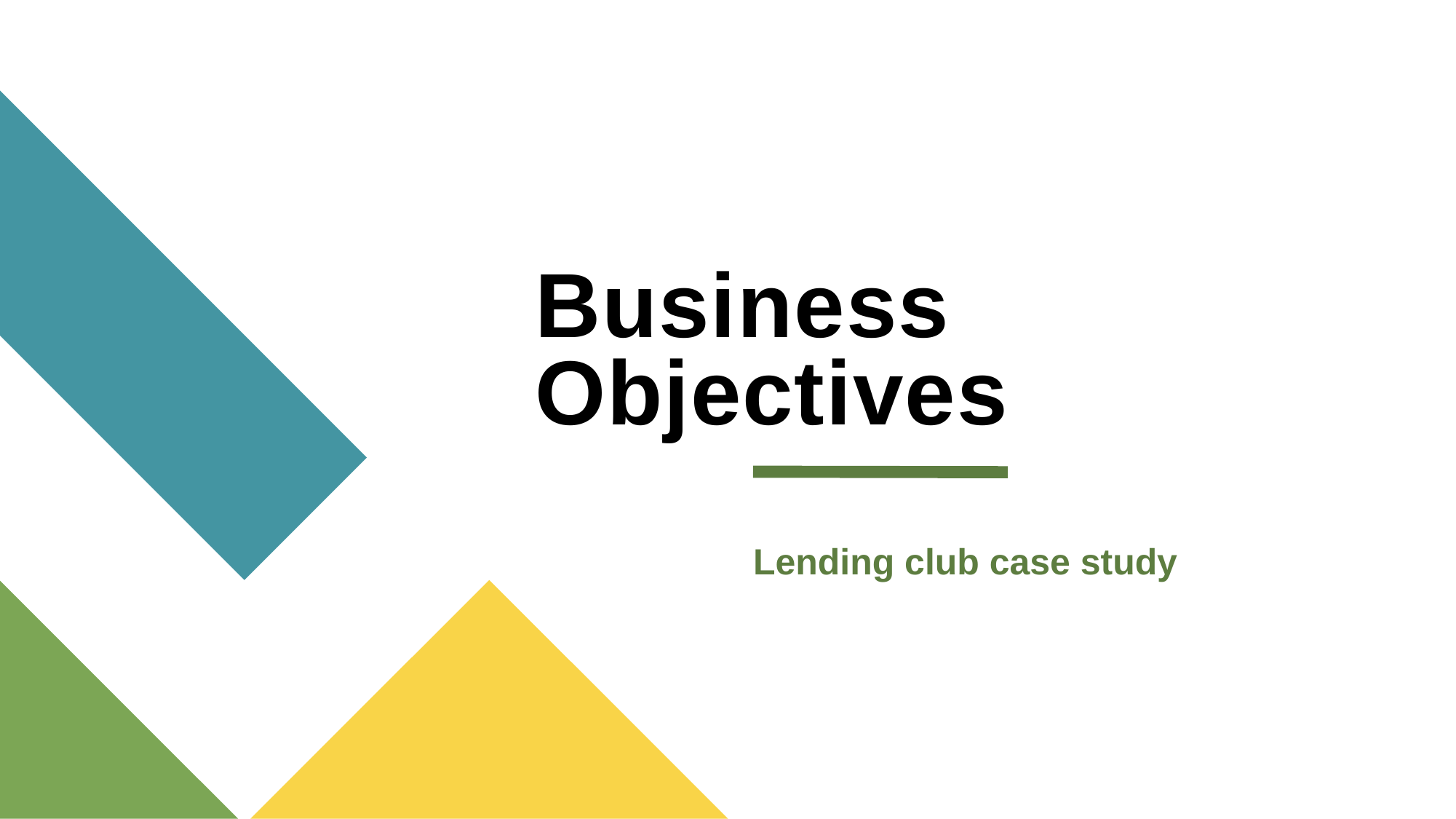

# Business Objectives
Lending club case study